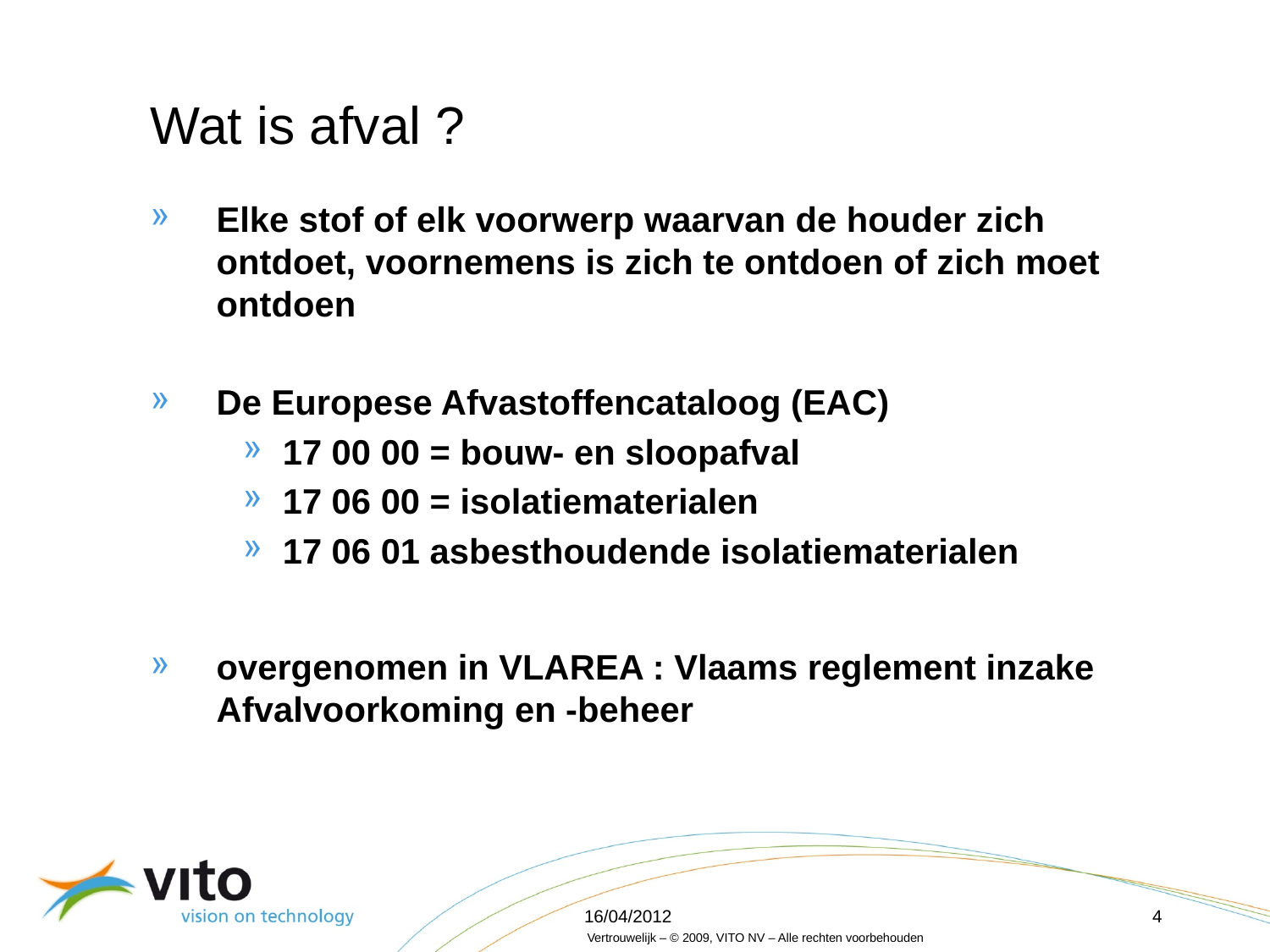

Wat is afval ?
Elke stof of elk voorwerp waarvan de houder zich ontdoet, voornemens is zich te ontdoen of zich moet ontdoen

De Europese Afvastoffencataloog (EAC)
17 00 00 = bouw- en sloopafval
17 06 00 = isolatiematerialen
17 06 01 asbesthoudende isolatiematerialen

overgenomen in VLAREA : Vlaams reglement inzake Afvalvoorkoming en -beheer
16/04/2012
4